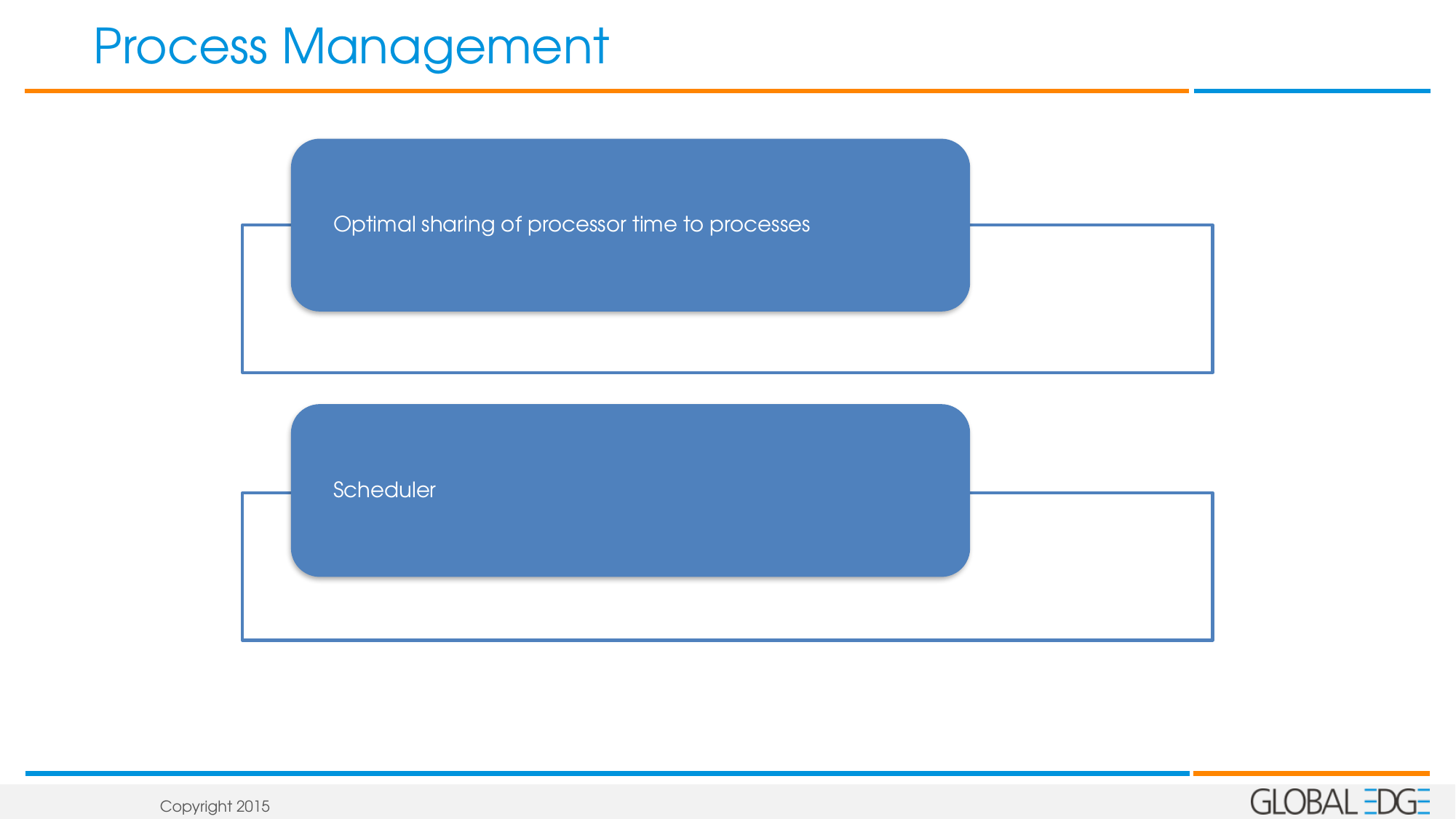

# Process Management
Optimal sharing of processor time to processes

Scheduler
Copyright 2015